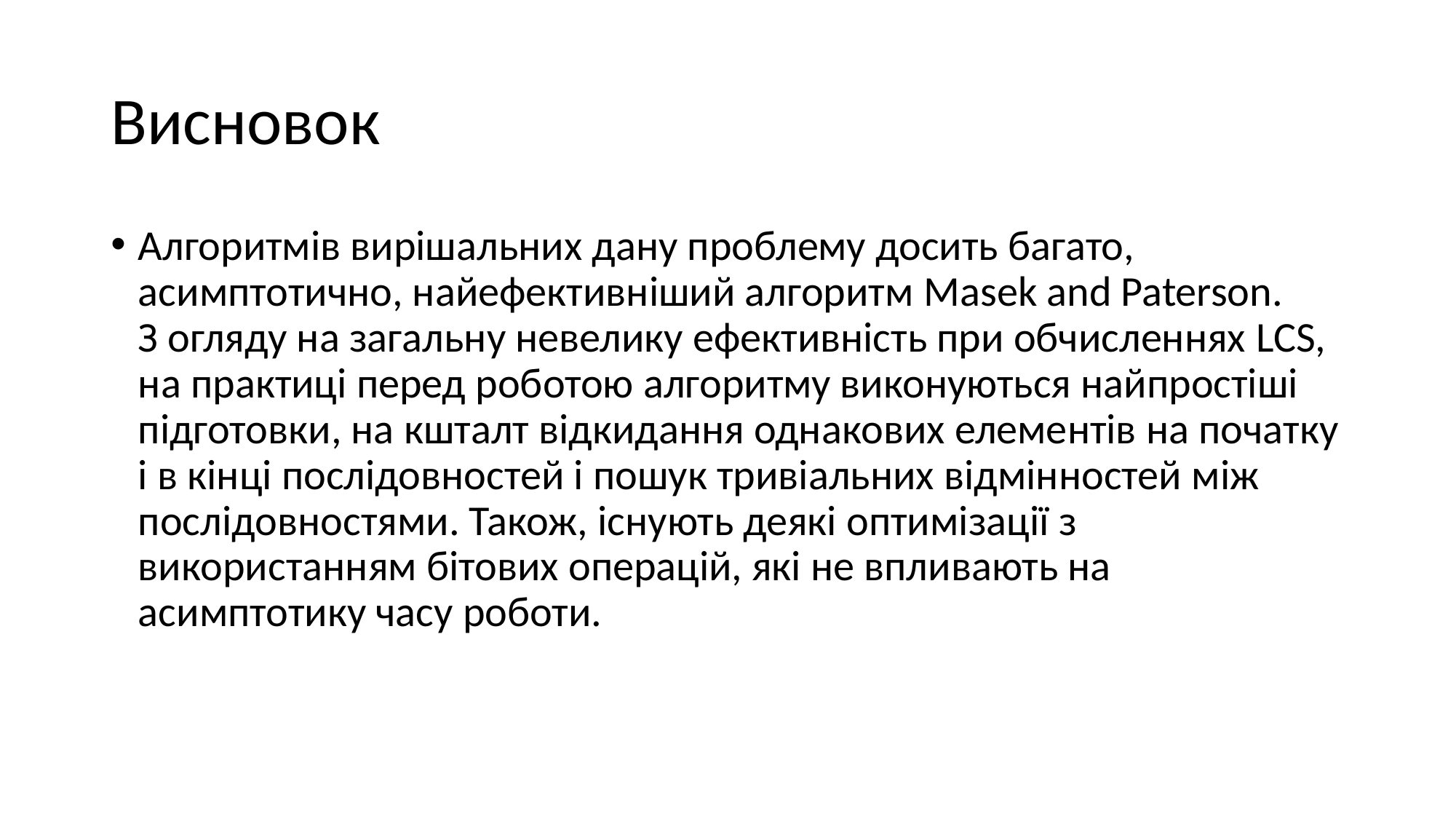

# Висновок
Алгоритмів вирішальних дану проблему досить багато, асимптотично, найефективніший алгоритм Masek and Paterson.     З огляду на загальну невелику ефективність при обчисленнях LCS, на практиці перед роботою алгоритму виконуються найпростіші підготовки, на кшталт відкидання однакових елементів на початку і в кінці послідовностей і пошук тривіальних відмінностей між послідовностями. Також, існують деякі оптимізації з використанням бітових операцій, які не впливають на асимптотику часу роботи.